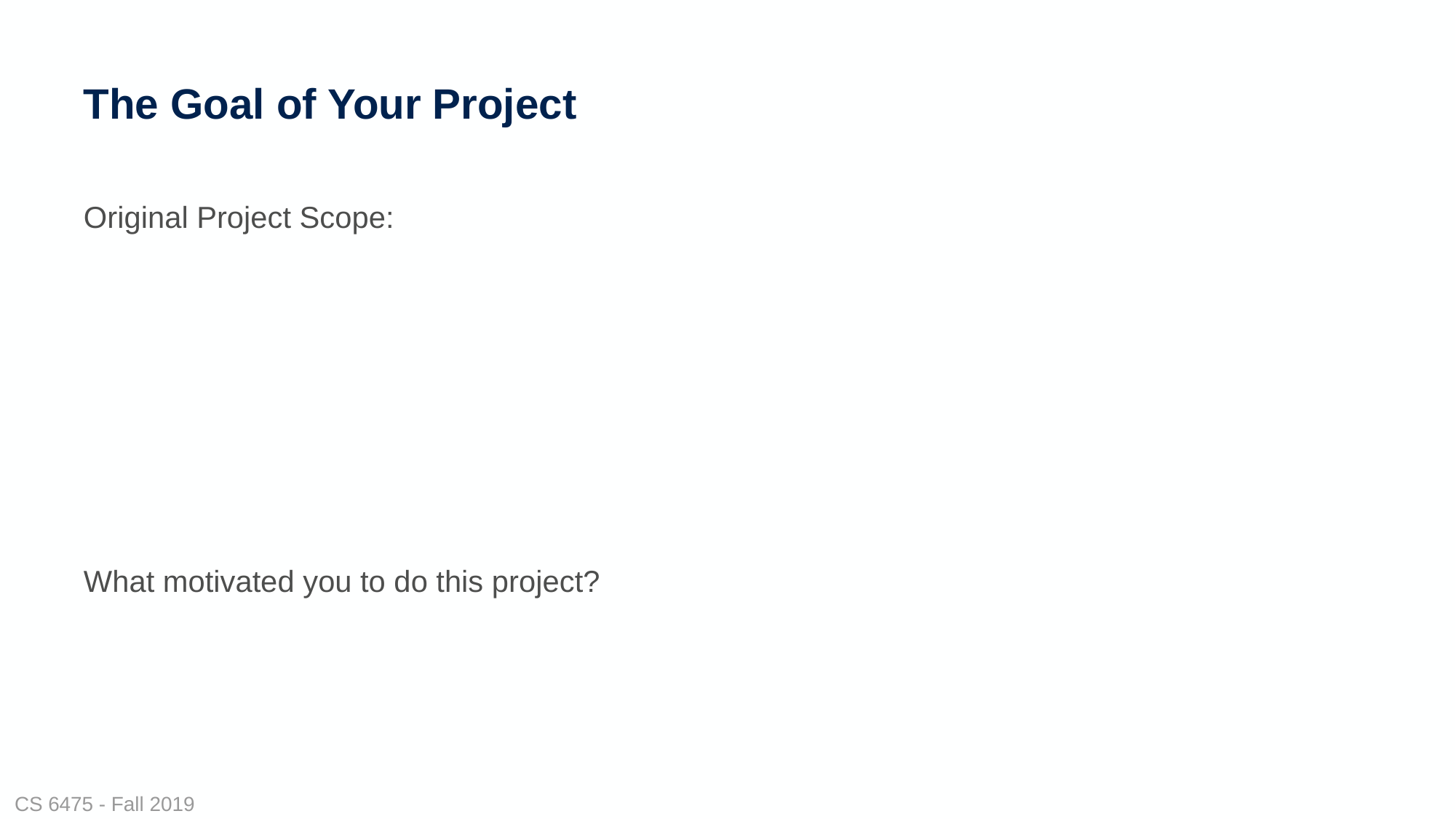

# The Goal of Your Project

Original Project Scope:

What motivated you to do this project?